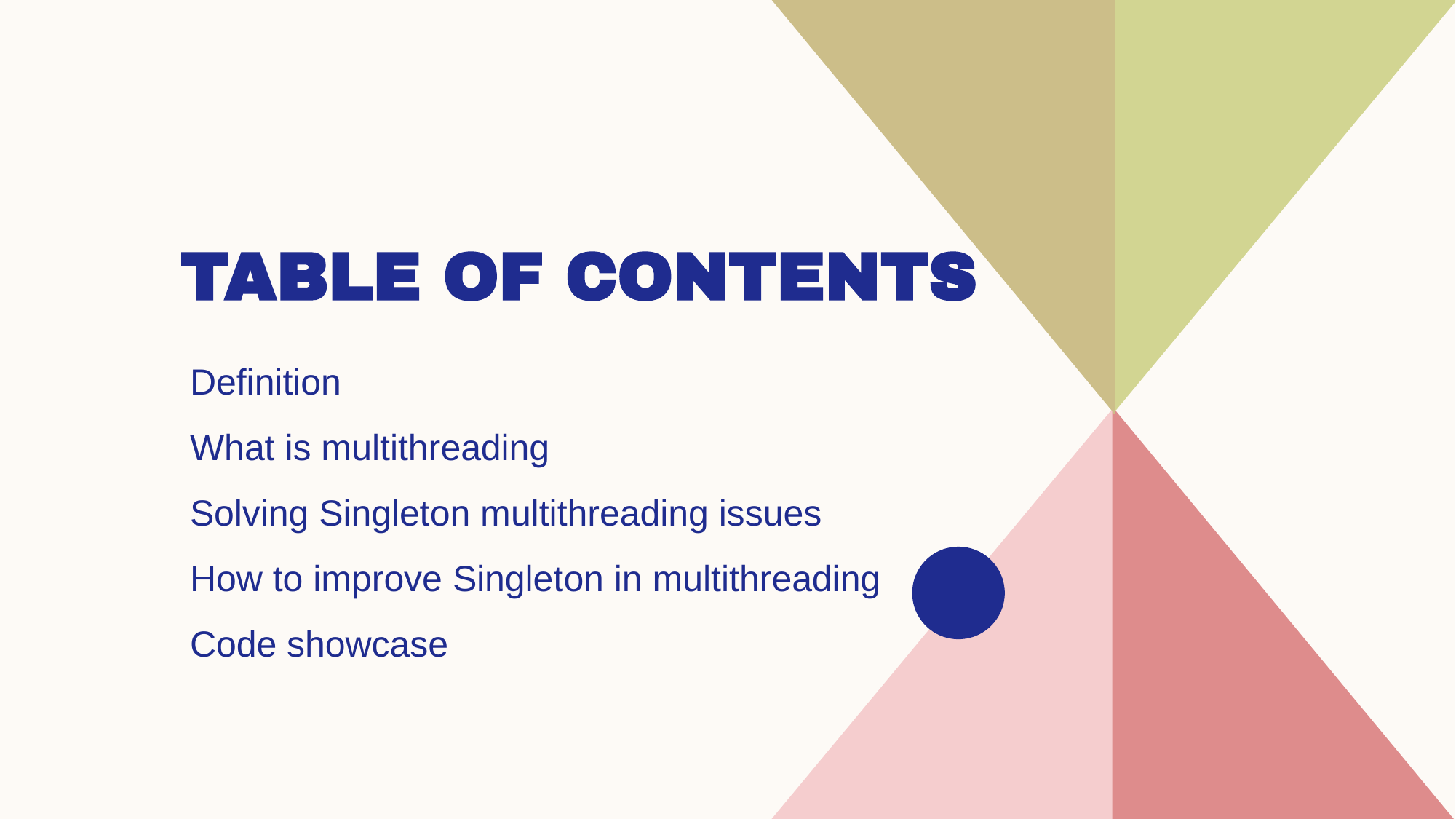

# Table of contents
Definition
What is multithreading
Solving Singleton multithreading issues
How to improve Singleton in multithreading
​Code showcase